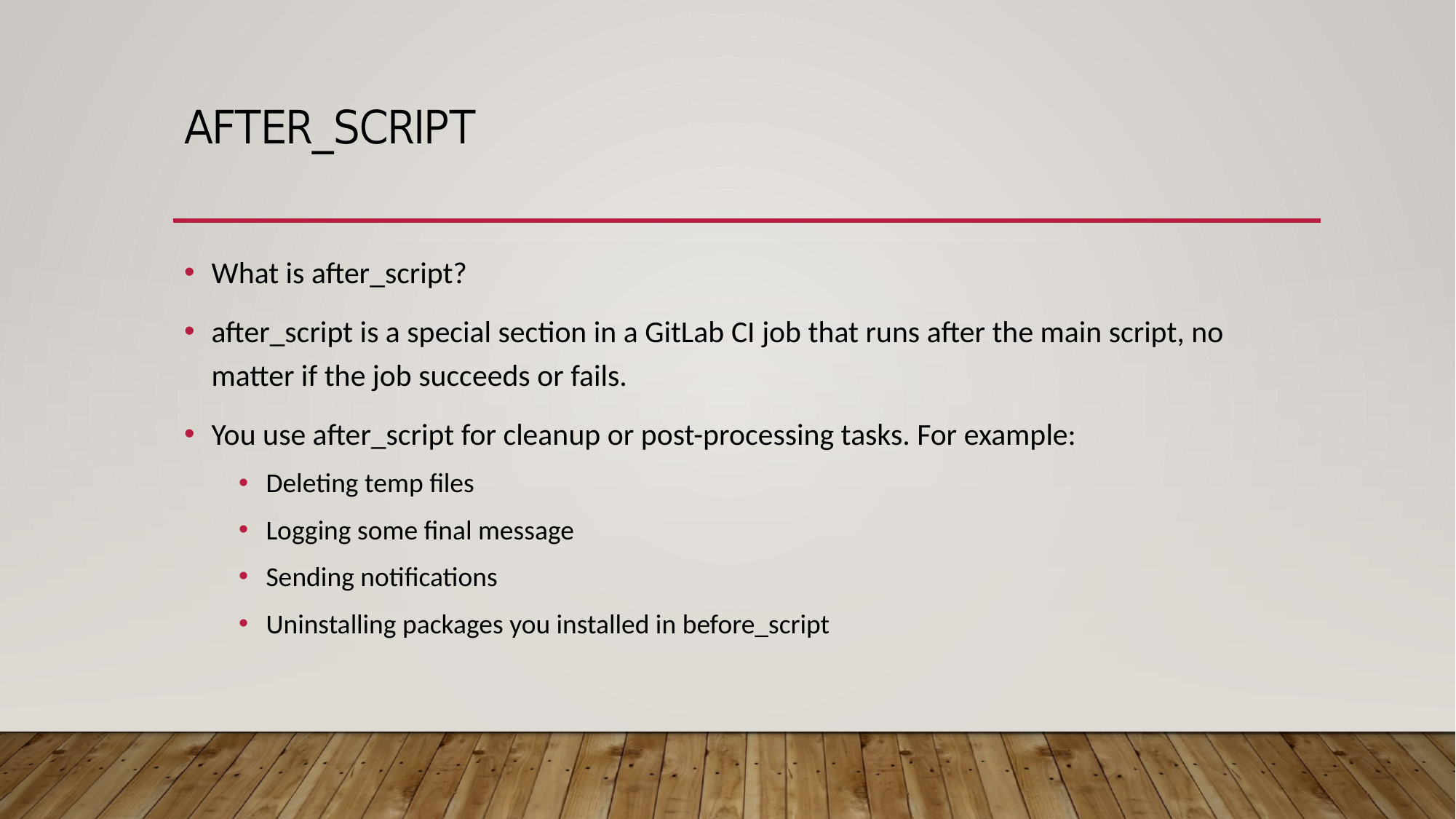

# After_script
What is after_script?
after_script is a special section in a GitLab CI job that runs after the main script, no matter if the job succeeds or fails.
You use after_script for cleanup or post-processing tasks. For example:
Deleting temp files
Logging some final message
Sending notifications
Uninstalling packages you installed in before_script